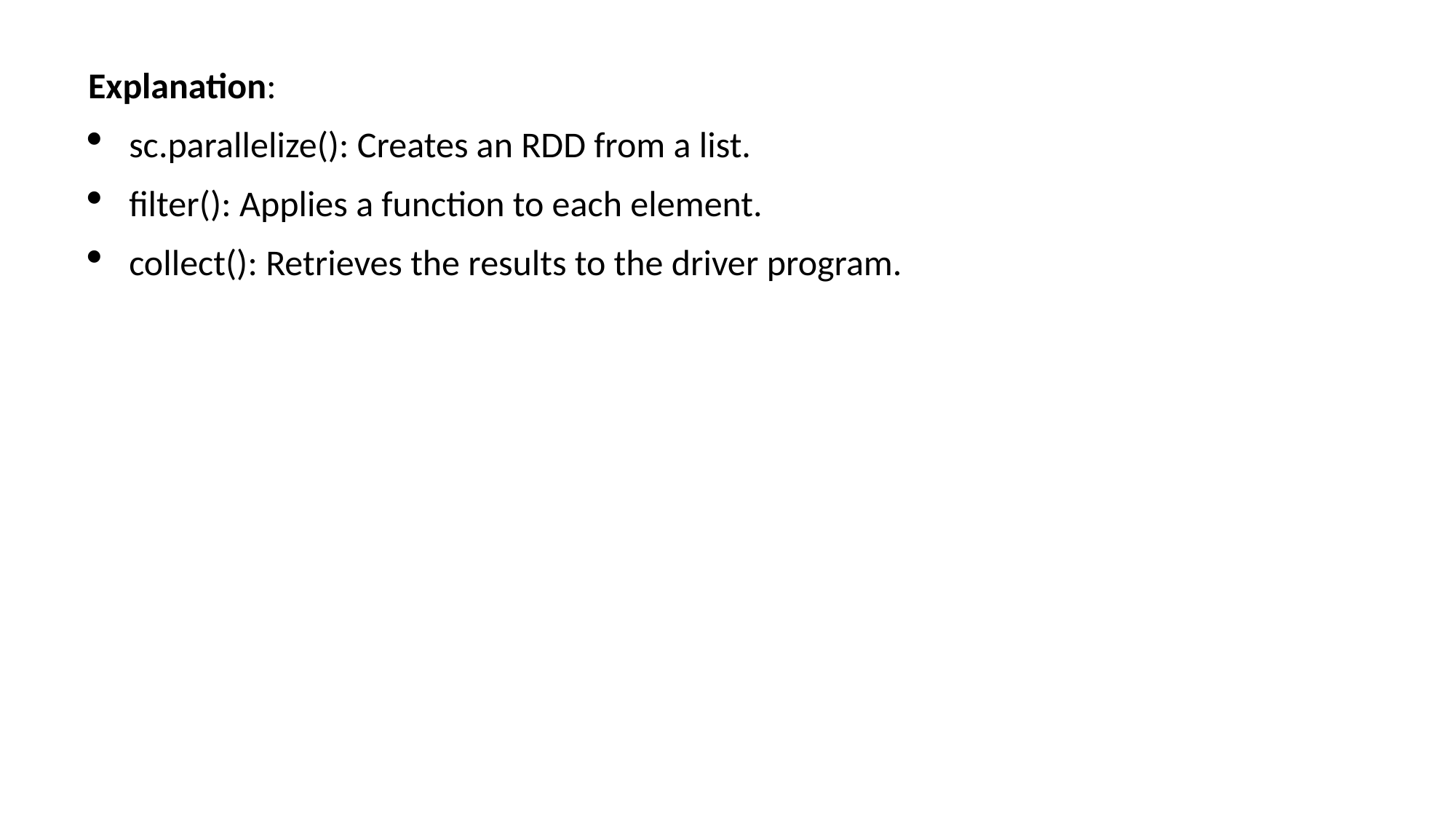

Explanation:
sc.parallelize(): Creates an RDD from a list.
filter(): Applies a function to each element.
collect(): Retrieves the results to the driver program.